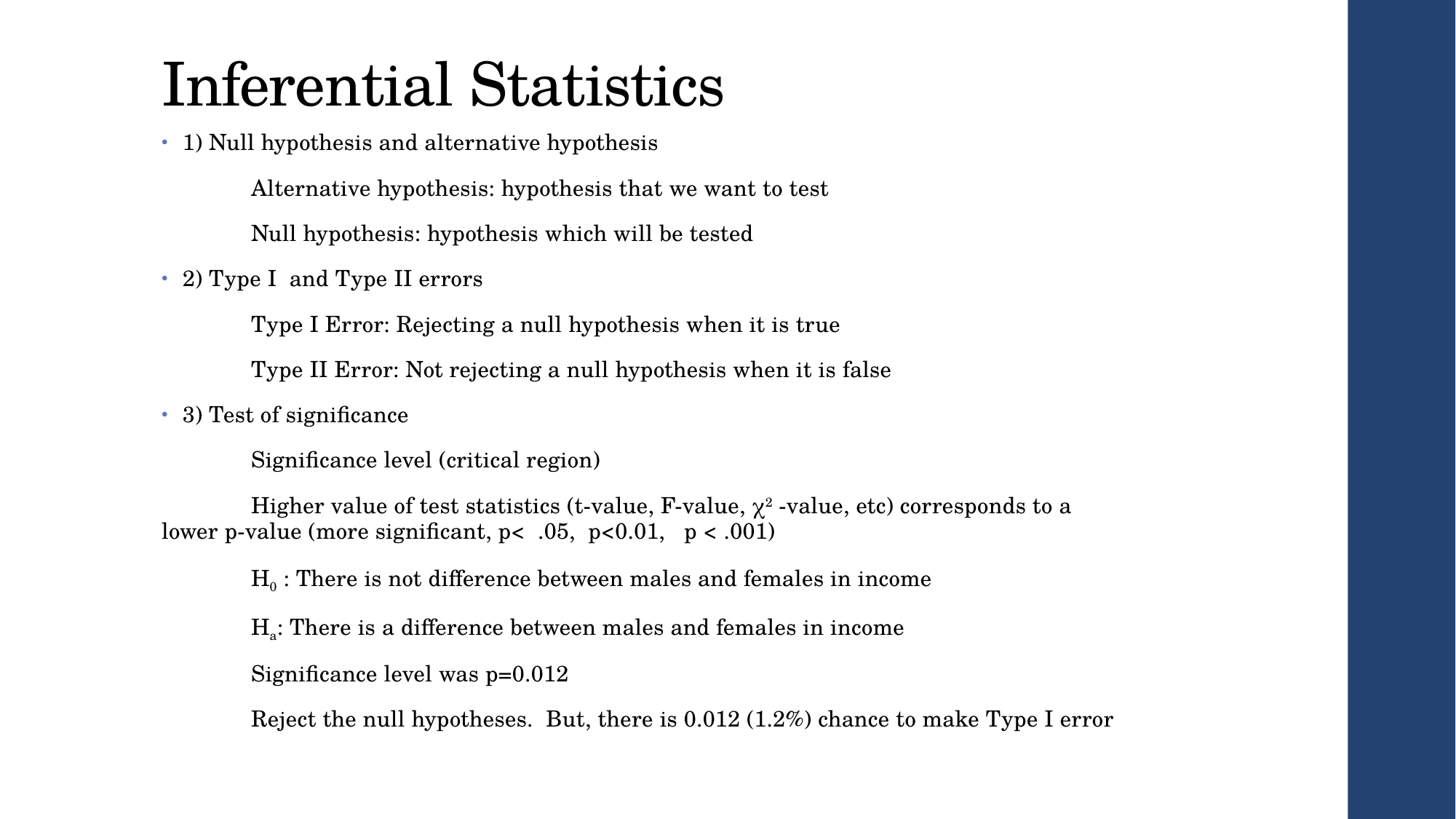

# Inferential Statistics
1) Null hypothesis and alternative hypothesis
	Alternative hypothesis: hypothesis that we want to test
	Null hypothesis: hypothesis which will be tested
2) Type I  and Type II errors
	Type I Error: Rejecting a null hypothesis when it is true
	Type II Error: Not rejecting a null hypothesis when it is false
3) Test of significance
	Significance level (critical region)
	Higher value of test statistics (t-value, F-value, χ2 -value, etc) corresponds to a 	lower p-value (more significant, p<  .05,  p<0.01,   p < .001)
	H0 : There is not difference between males and females in income
	Ha: There is a difference between males and females in income
	Significance level was p=0.012
	Reject the null hypotheses.  But, there is 0.012 (1.2%) chance to make Type I error